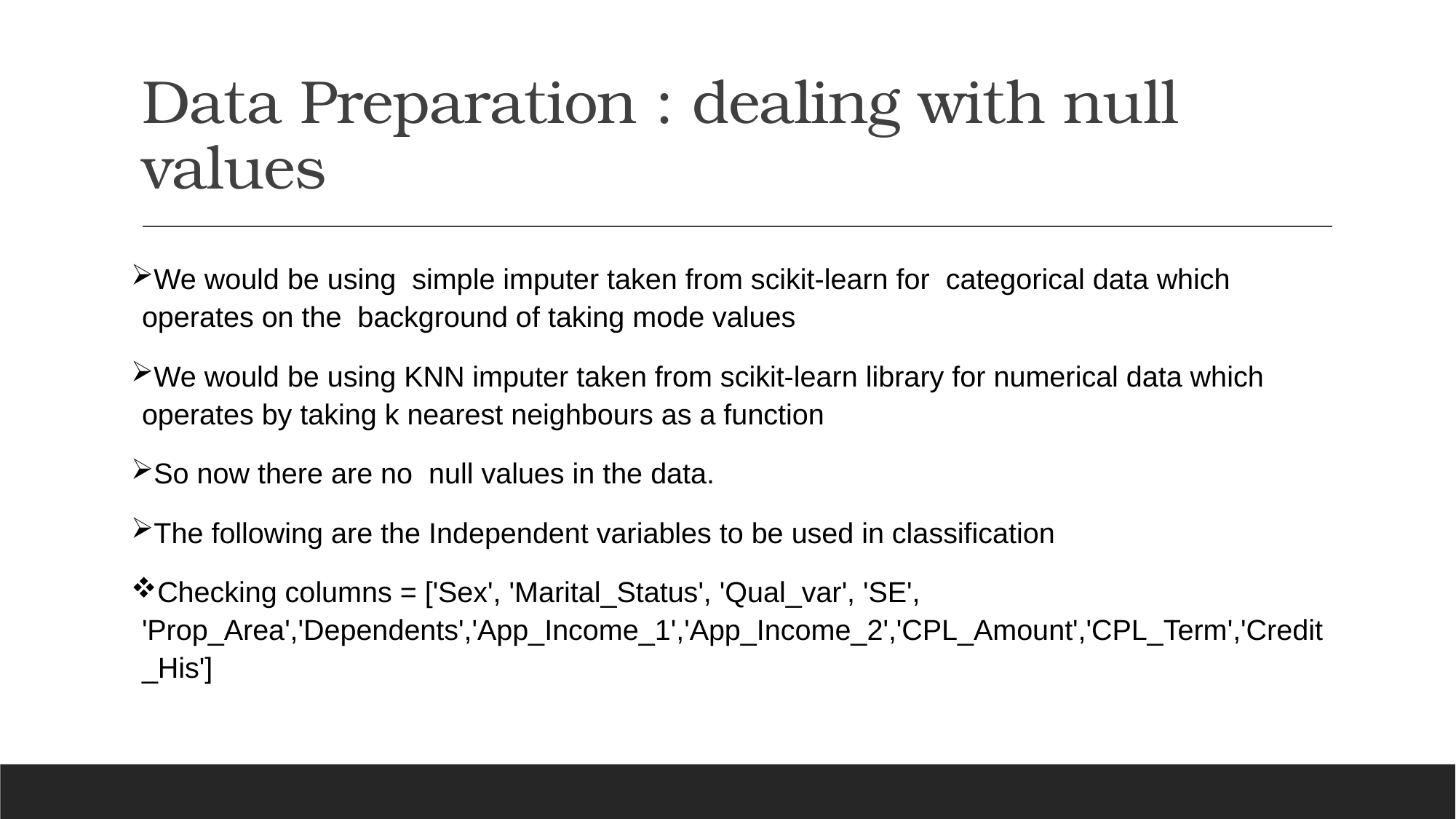

# Data Preparation : dealing with null values
We would be using  simple imputer taken from scikit-learn for  categorical data which operates on the  background of taking mode values
We would be using KNN imputer taken from scikit-learn library for numerical data which operates by taking k nearest neighbours as a function
So now there are no  null values in the data.
The following are the Independent variables to be used in classification
Checking columns = ['Sex', 'Marital_Status', 'Qual_var', 'SE', 'Prop_Area','Dependents','App_Income_1','App_Income_2','CPL_Amount','CPL_Term','Credit_His']